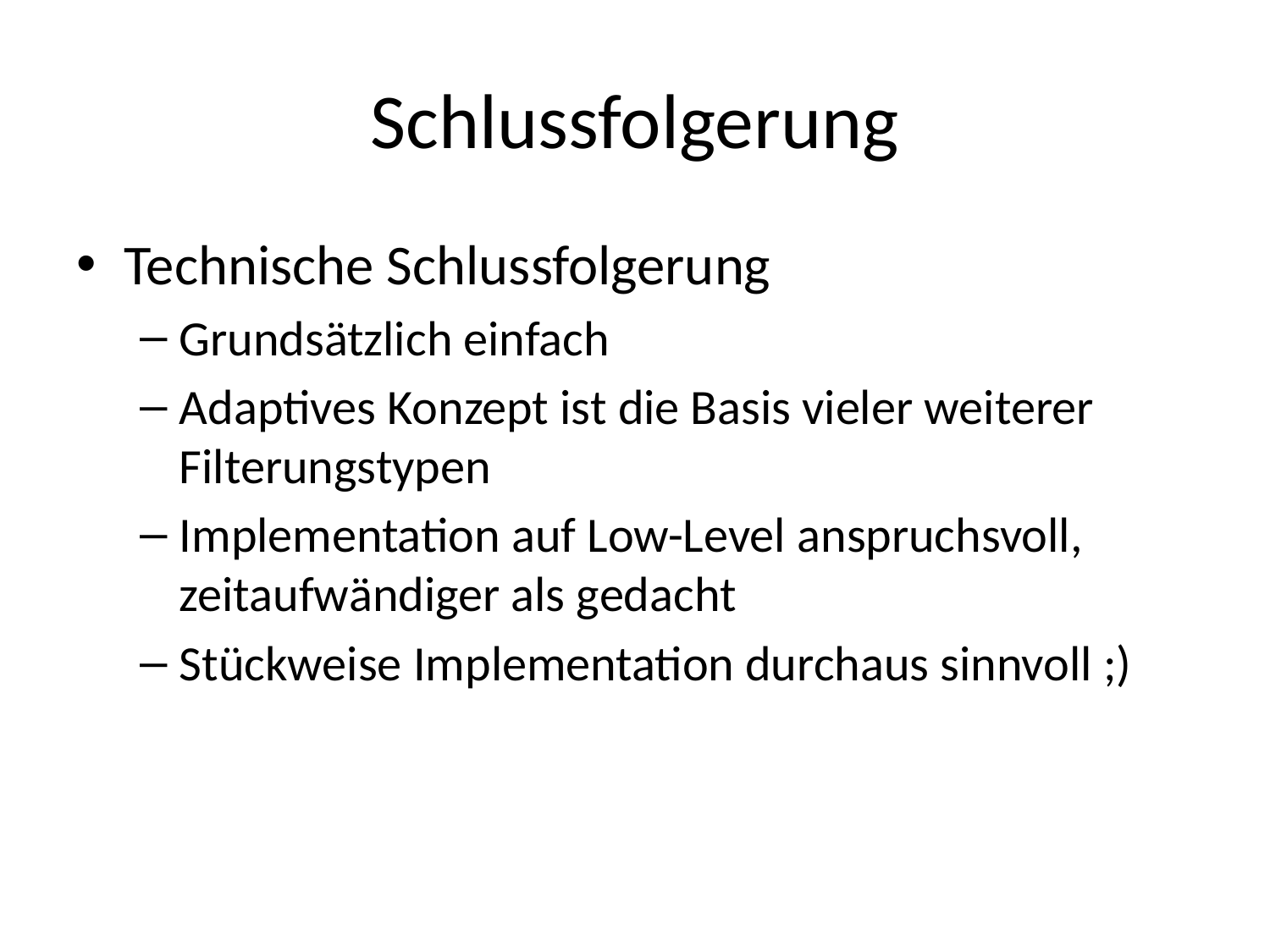

# Schlussfolgerung
Technische Schlussfolgerung
Grundsätzlich einfach
Adaptives Konzept ist die Basis vieler weiterer Filterungstypen
Implementation auf Low-Level anspruchsvoll, zeitaufwändiger als gedacht
Stückweise Implementation durchaus sinnvoll ;)